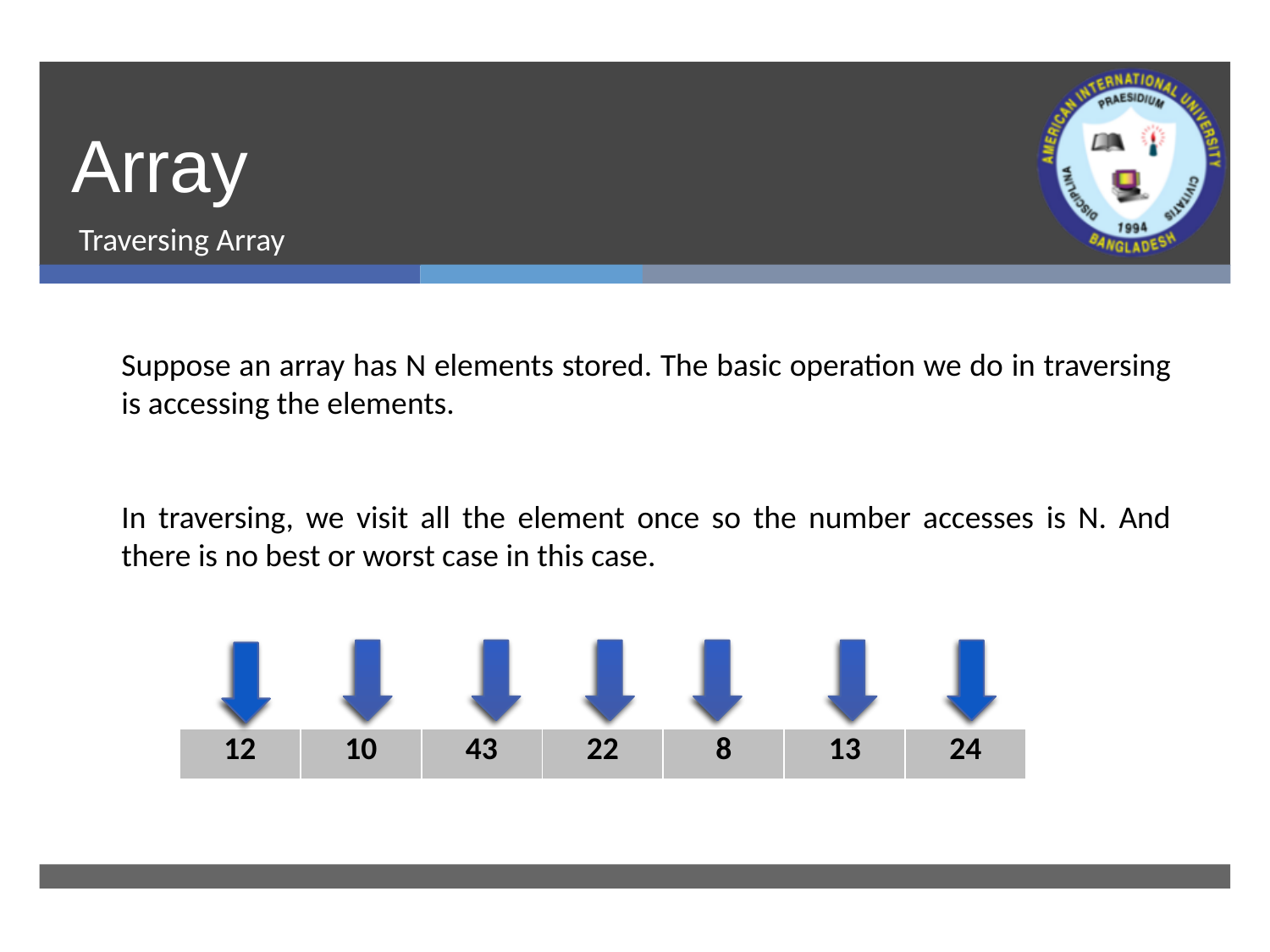

# Array
Traversing Array
Suppose an array has N elements stored. The basic operation we do in traversing is accessing the elements.

In traversing, we visit all the element once so the number accesses is N. And there is no best or worst case in this case.

| 12 | 10 | 43 | 22 | 8 | 13 | 24 |
| --- | --- | --- | --- | --- | --- | --- |